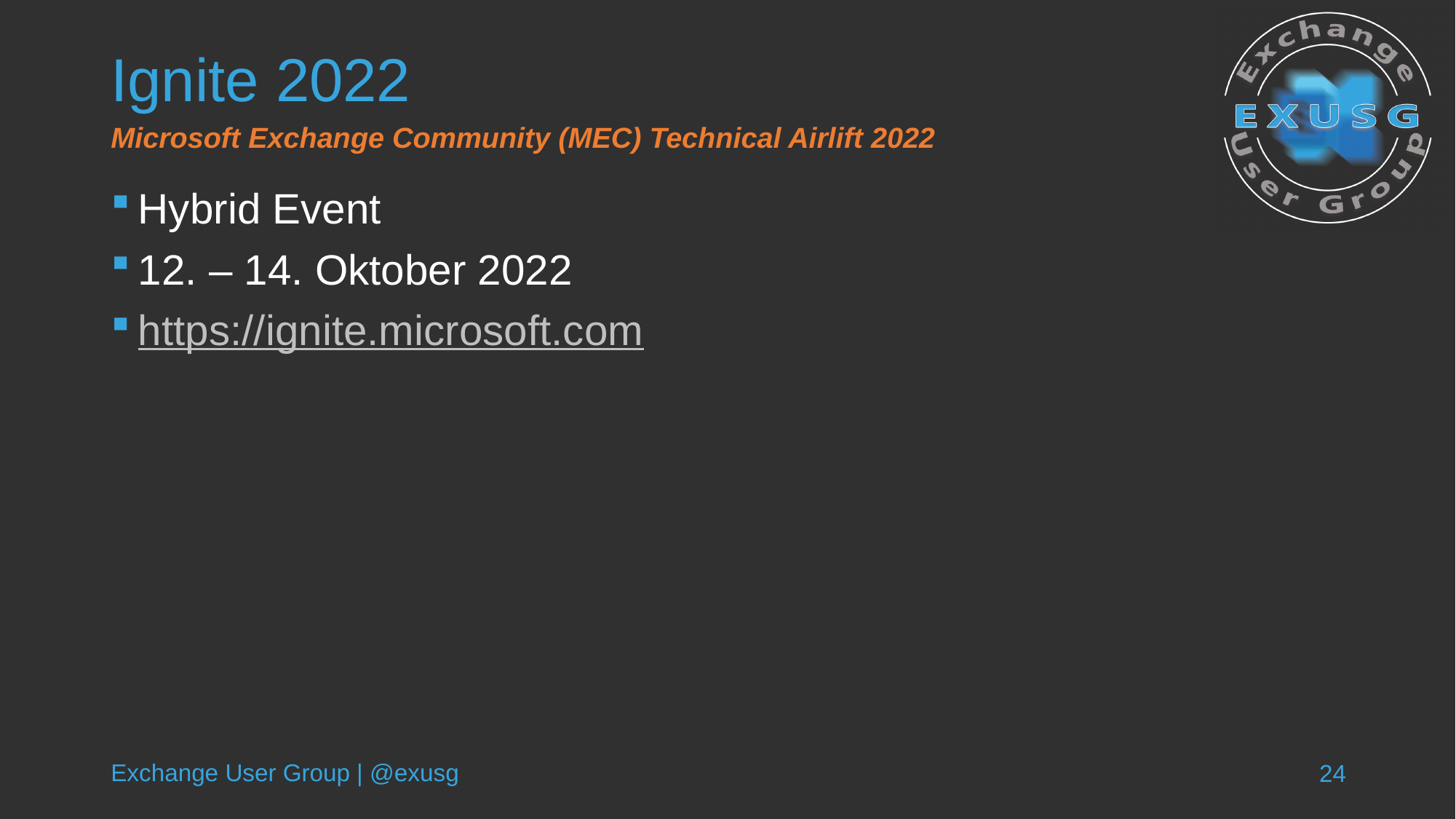

# Ignite 2022
Microsoft Exchange Community (MEC) Technical Airlift 2022
Hybrid Event
12. – 14. Oktober 2022
https://ignite.microsoft.com